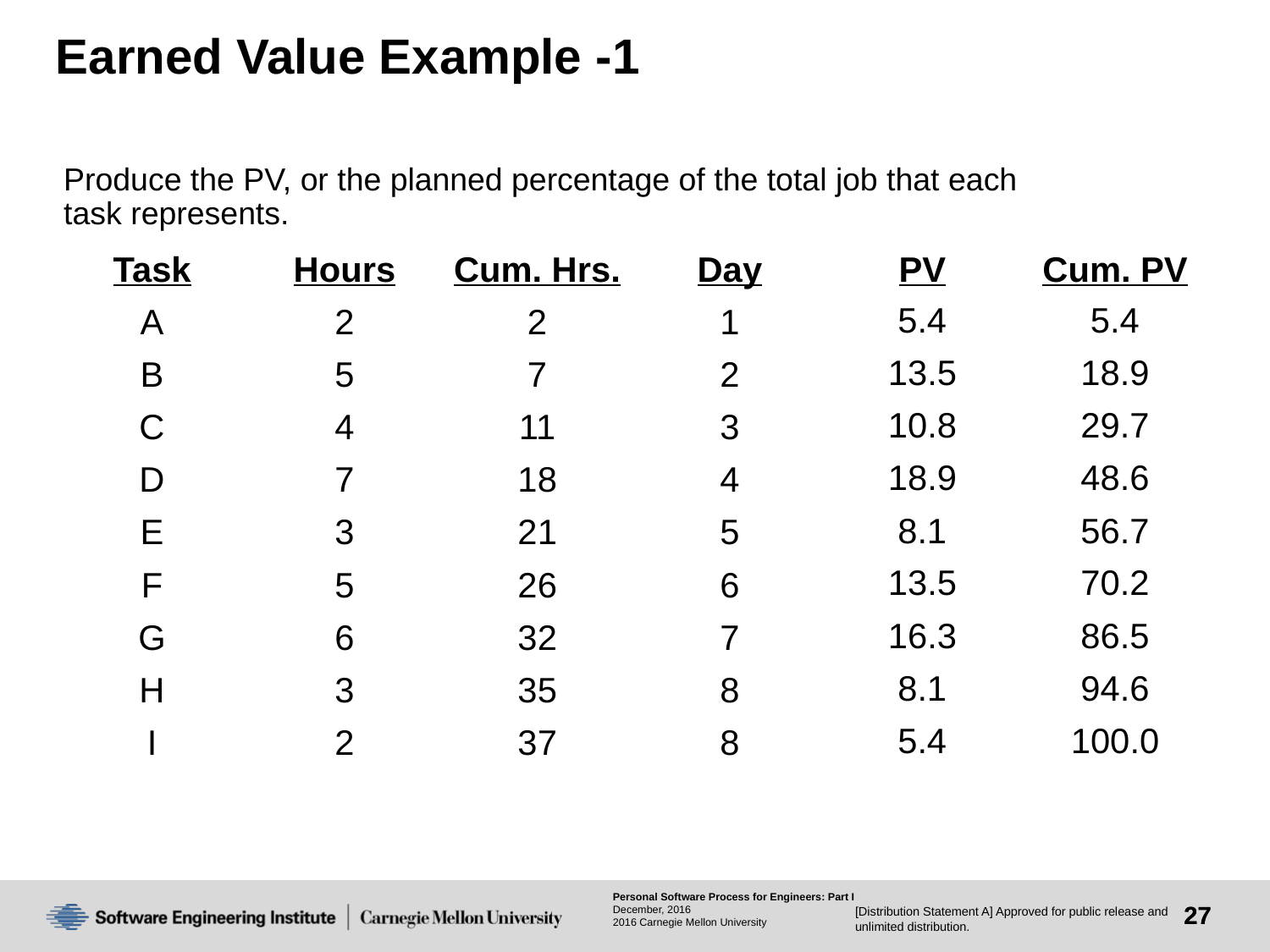

# Earned Value Example -1
Produce the PV, or the planned percentage of the total job that each task represents.
| Task | Hours | Cum. Hrs. | Day | PV | Cum. PV |
| --- | --- | --- | --- | --- | --- |
| A | 2 | 2 | 1 | 5.4 | 5.4 |
| B | 5 | 7 | 2 | 13.5 | 18.9 |
| C | 4 | 11 | 3 | 10.8 | 29.7 |
| D | 7 | 18 | 4 | 18.9 | 48.6 |
| E | 3 | 21 | 5 | 8.1 | 56.7 |
| F | 5 | 26 | 6 | 13.5 | 70.2 |
| G | 6 | 32 | 7 | 16.3 | 86.5 |
| H | 3 | 35 | 8 | 8.1 | 94.6 |
| I | 2 | 37 | 8 | 5.4 | 100.0 |
|  |
| --- |